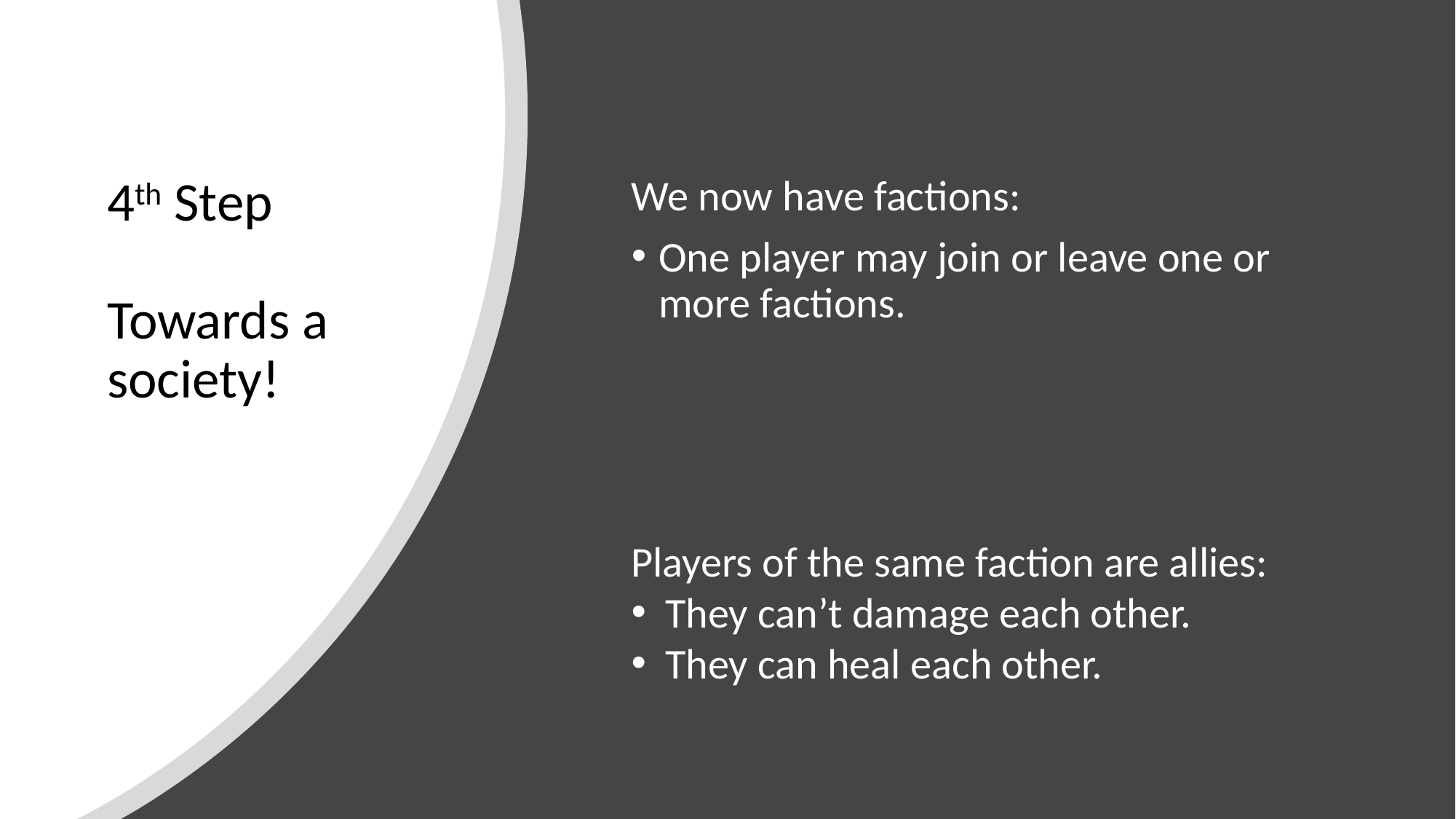

# 4th Step Towards a society!
We now have factions:
One player may join or leave one or more factions.
Players of the same faction are allies:
They can’t damage each other.
They can heal each other.